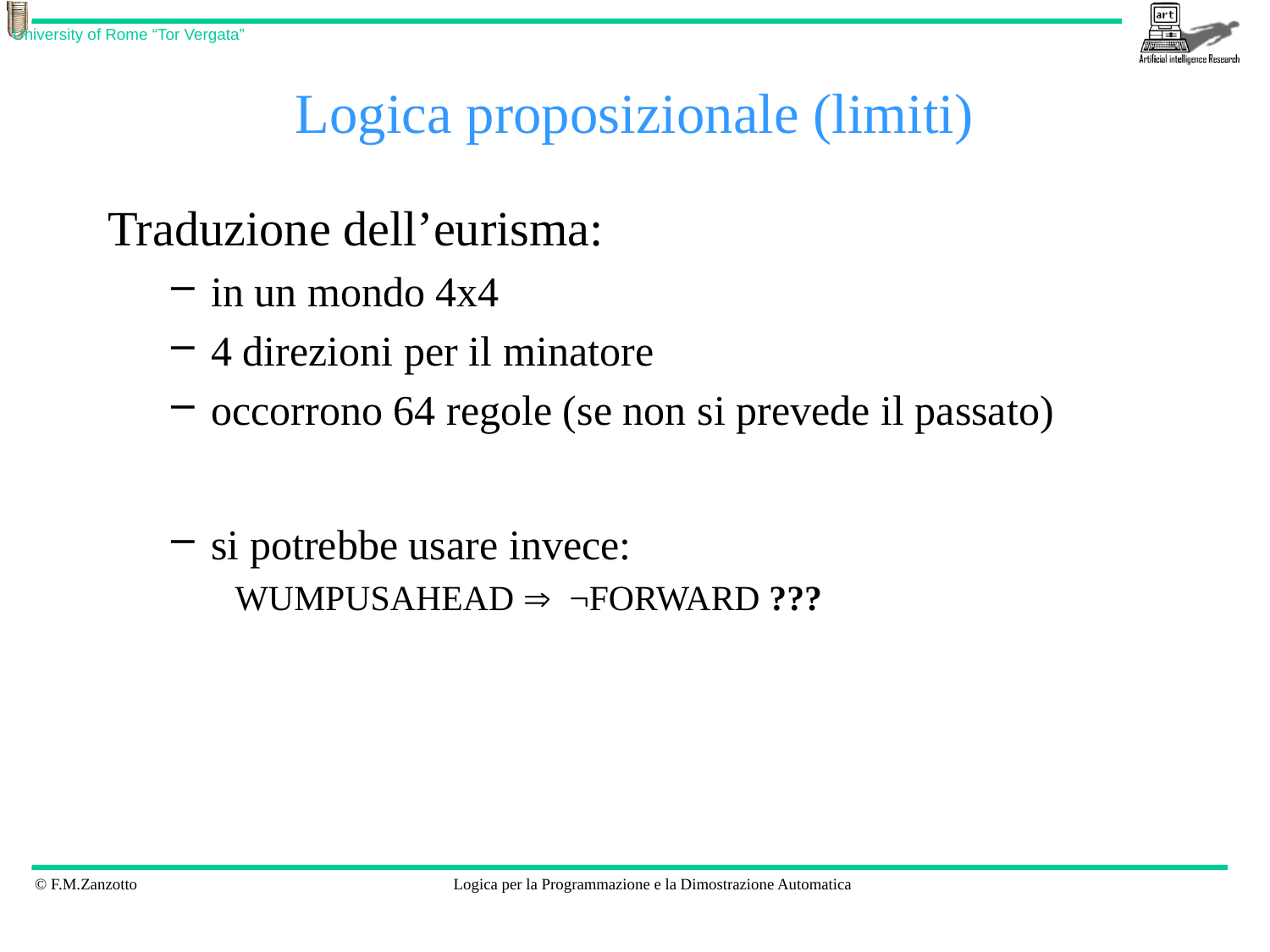

# Logica proposizionale (limiti)
Traduzione dell’eurisma:
in un mondo 4x4
4 direzioni per il minatore
occorrono 64 regole (se non si prevede il passato)

si potrebbe usare invece:
WUMPUSAHEAD ⇒  ¬FORWARD ???